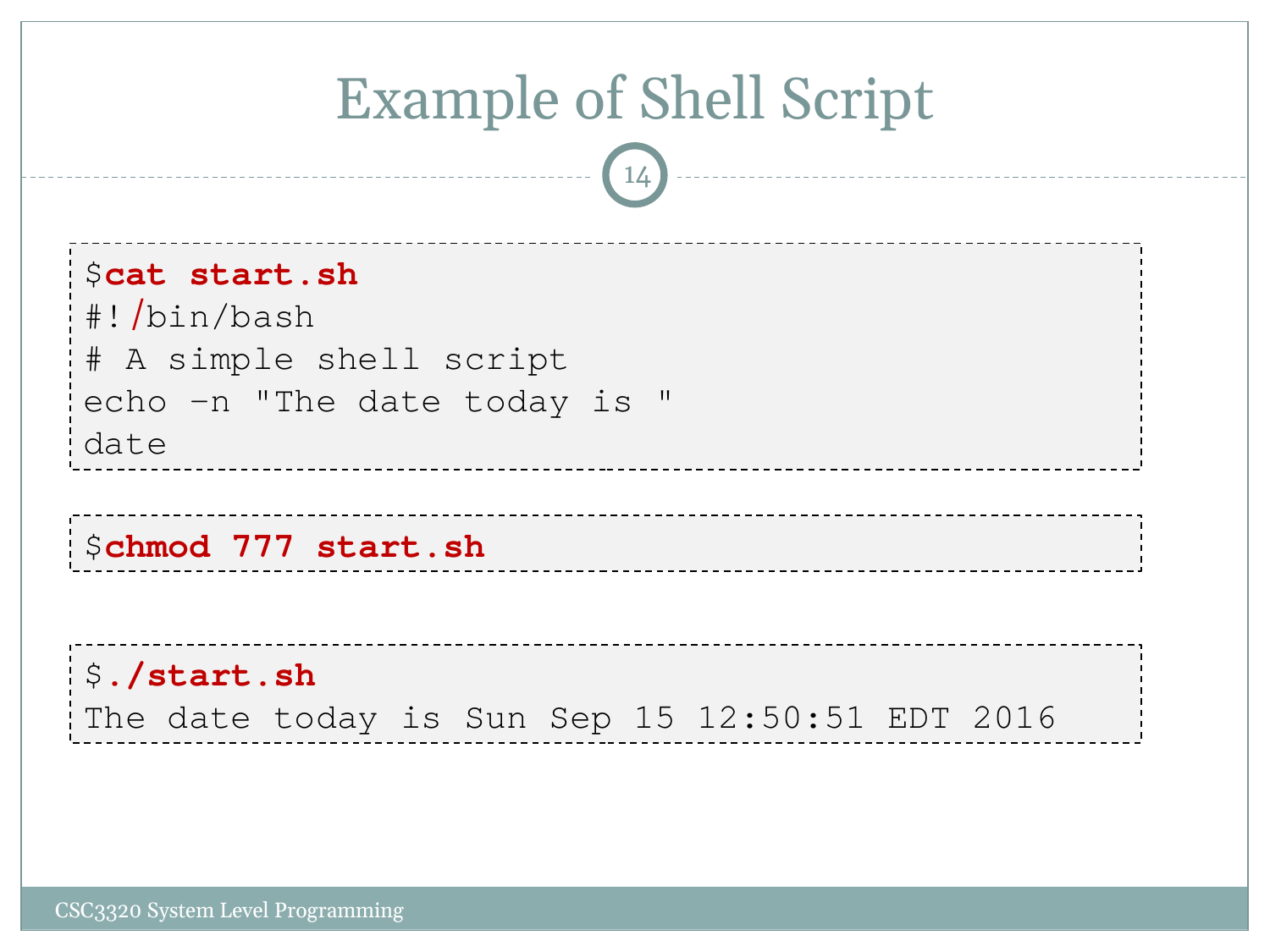

# Example of Shell Script
14
$cat start.sh
#! bin/bash
# A simple shell script
echo -n "The date today is "
date
/
$chmod 777 start.sh
$./start.sh
The date today is Sun Sep 15 12:50:51 EDT 2016
CSC3320 System Level Programming